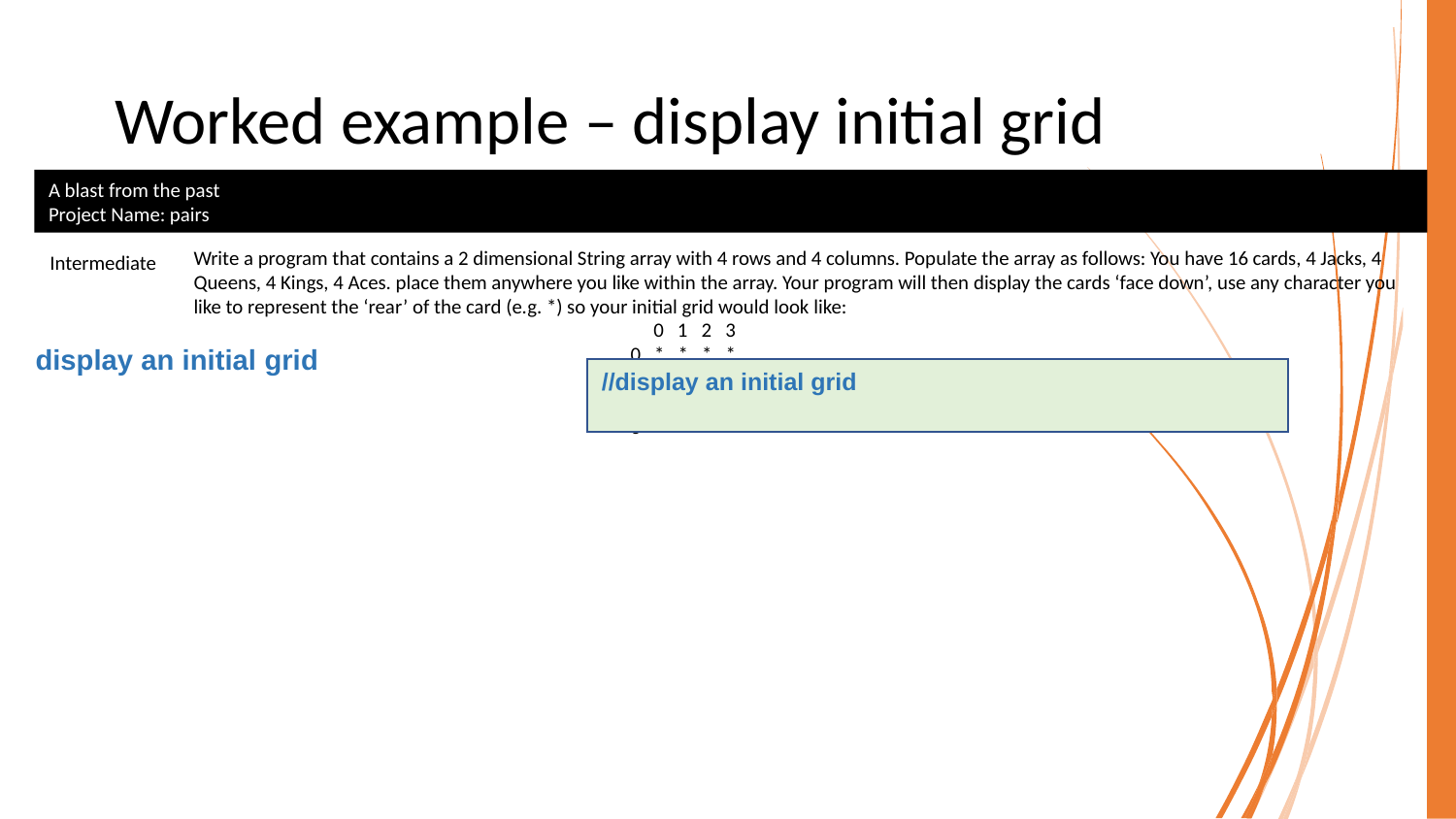

# Worked example – display initial grid
A blast from the past
Project Name: pairs
Write a program that contains a 2 dimensional String array with 4 rows and 4 columns. Populate the array as follows: You have 16 cards, 4 Jacks, 4 Queens, 4 Kings, 4 Aces. place them anywhere you like within the array. Your program will then display the cards ‘face down’, use any character you like to represent the ‘rear’ of the card (e.g. *) so your initial grid would look like:
			     0   1   2   3
    			0   *   *   *   *
    			1   *   *   *   *
   			2   *   *   *   *
    			3   *   *   *   *
Intermediate
display an initial grid
//display an initial grid
COMP40003 Software Development and Application Modelling | Email: p.c.windridge@staffs.ac.uk
16